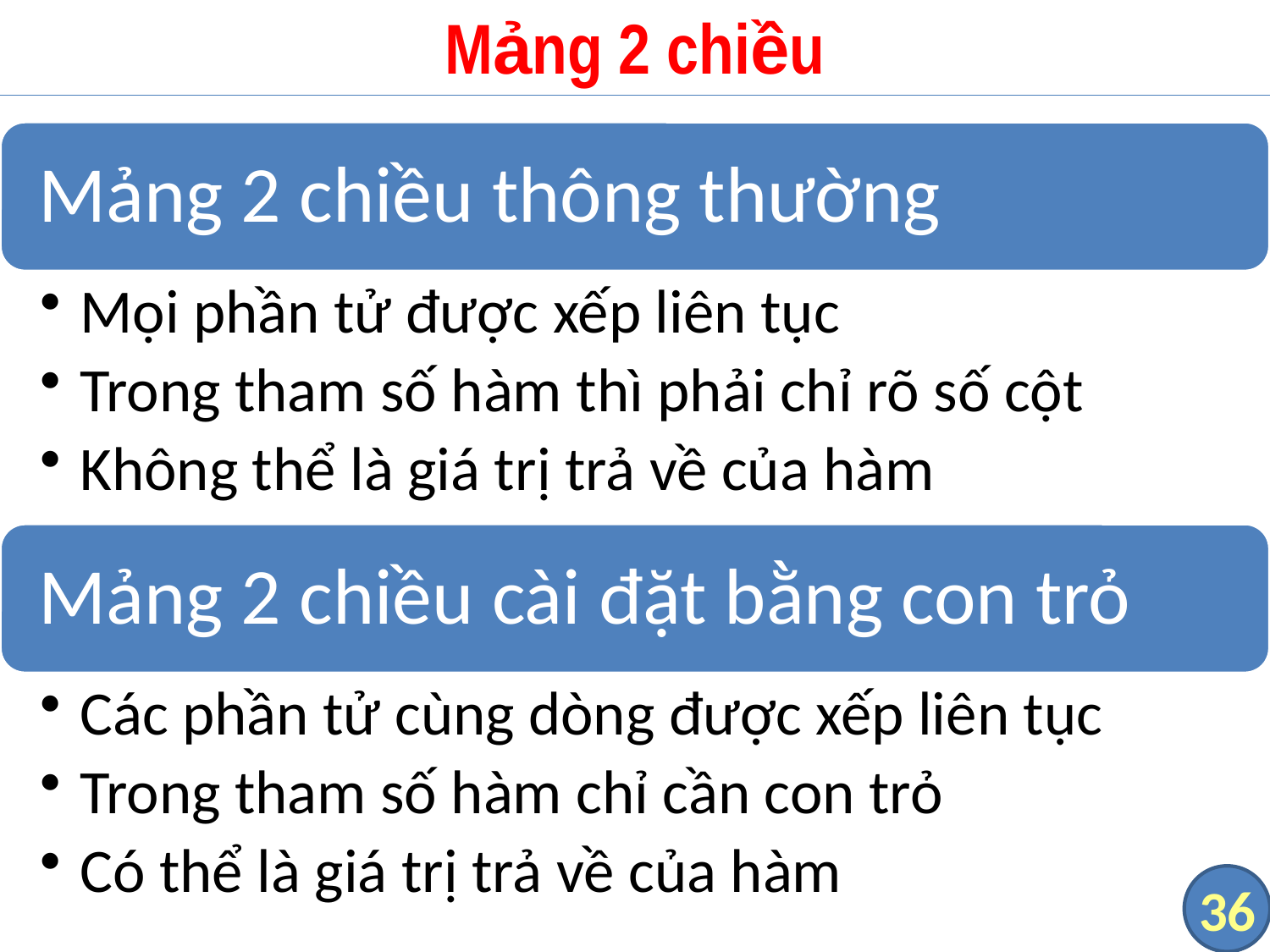

# Mảng 2 chiều
Mảng 2 chiều thông thường
Mọi phần tử được xếp liên tục
Trong tham số hàm thì phải chỉ rõ số cột
Không thể là giá trị trả về của hàm
Mảng 2 chiều cài đặt bằng con trỏ
Các phần tử cùng dòng được xếp liên tục
Trong tham số hàm chỉ cần con trỏ
Có thể là giá trị trả về của hàm
36